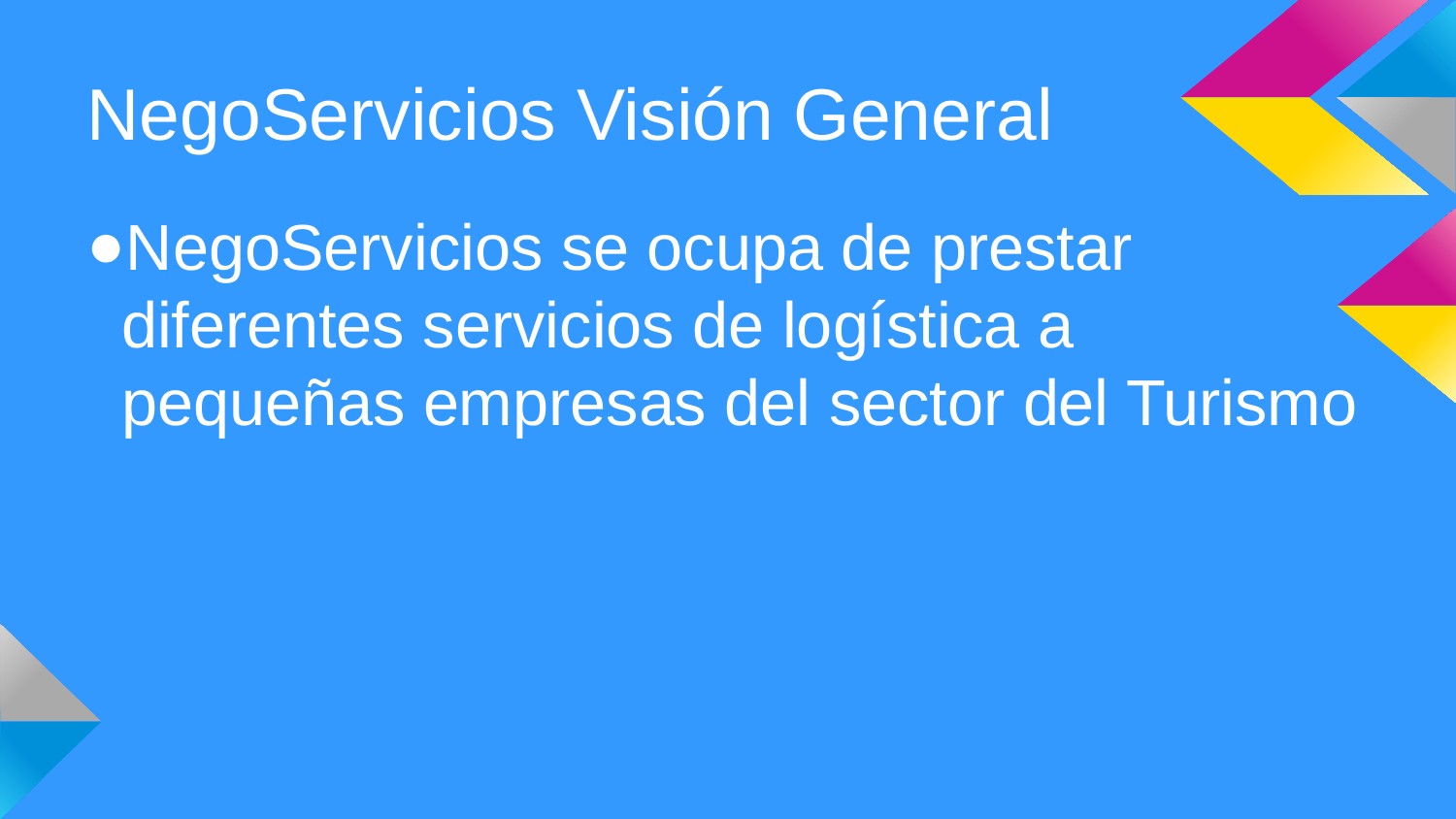

NegoServicios Visión General
NegoServicios se ocupa de prestar diferentes servicios de logística a pequeñas empresas del sector del Turismo